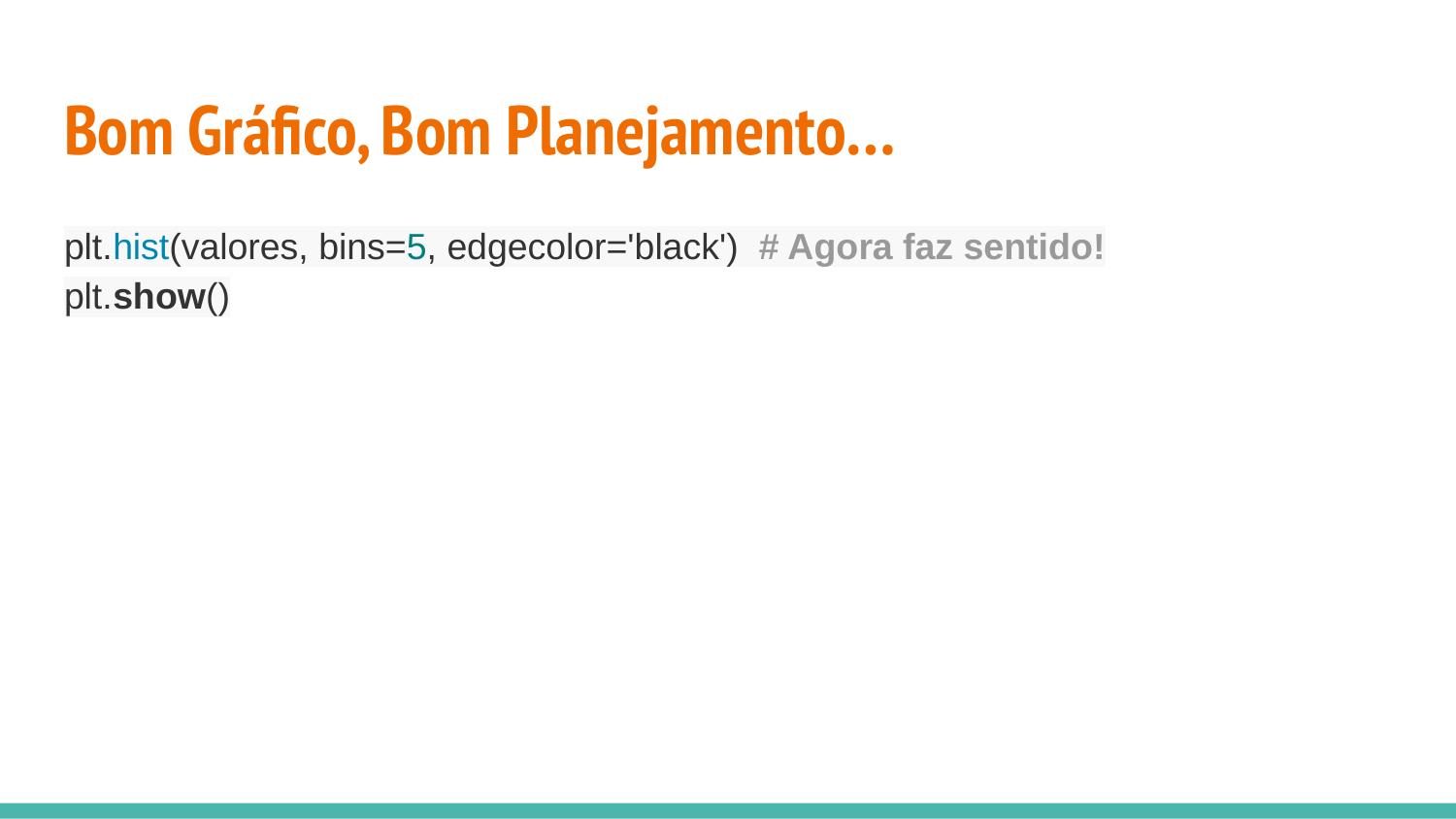

# Bom Gráfico, Bom Planejamento…
plt.hist(valores, bins=5, edgecolor='black')  # Agora faz sentido!
plt.show()